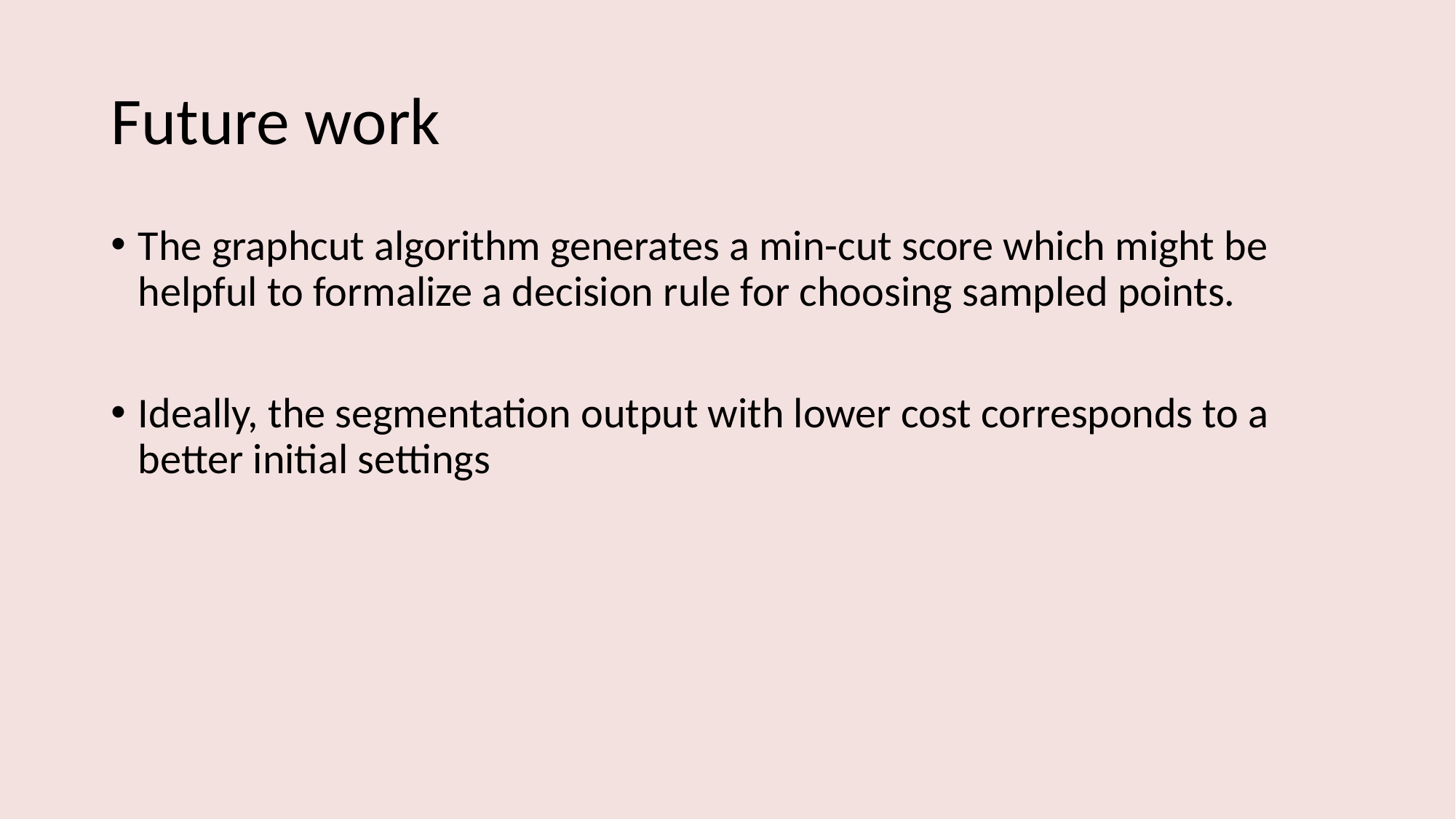

# Future work
The graphcut algorithm generates a min-cut score which might be helpful to formalize a decision rule for choosing sampled points.

Ideally, the segmentation output with lower cost corresponds to a better initial settings